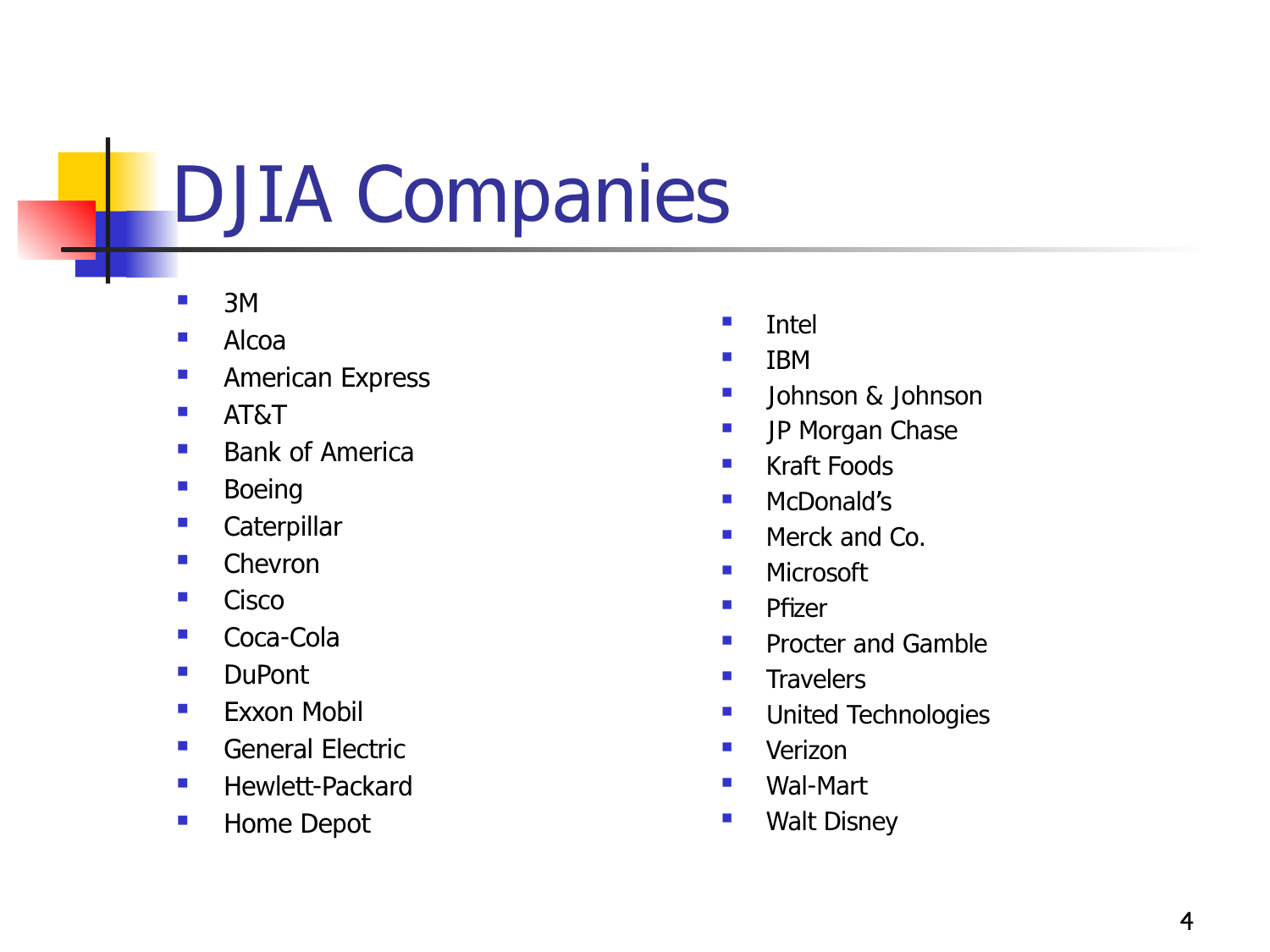

# DJIA Companies
3M
Alcoa
American Express
AT&T
Bank of America
Boeing
Caterpillar
Chevron
Cisco
Coca-Cola
DuPont
Exxon Mobil
General Electric
Hewlett-Packard
Home Depot

Intel
IBM
Johnson & Johnson
JP Morgan Chase
Kraft Foods
McDonald’s
Merck and Co.
Microsoft
Pfizer
Procter and Gamble
Travelers
United Technologies
Verizon
Wal-Mart
Walt Disney
4